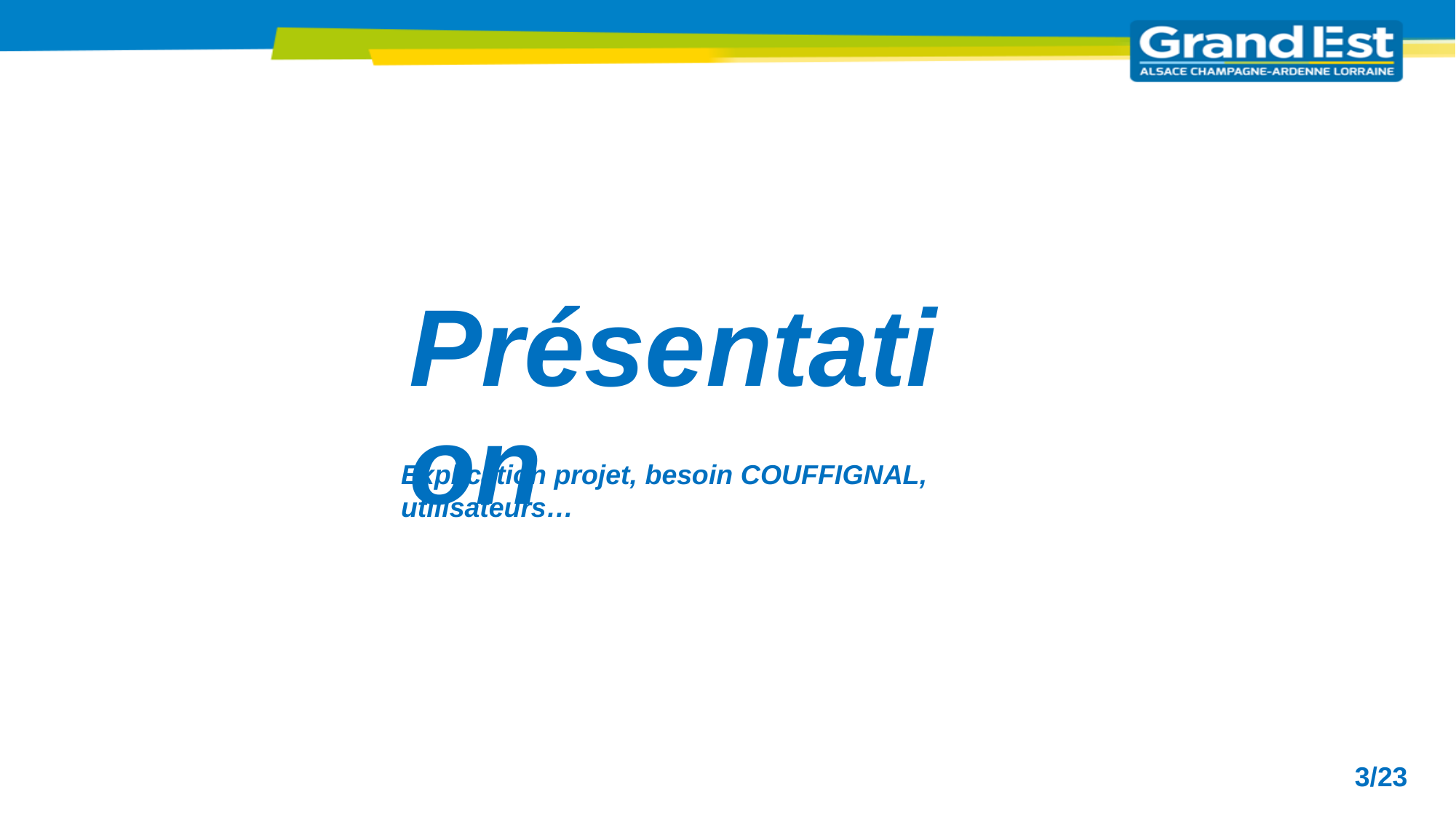

# Présentation
Explication projet, besoin COUFFIGNAL, utilisateurs…

3/23